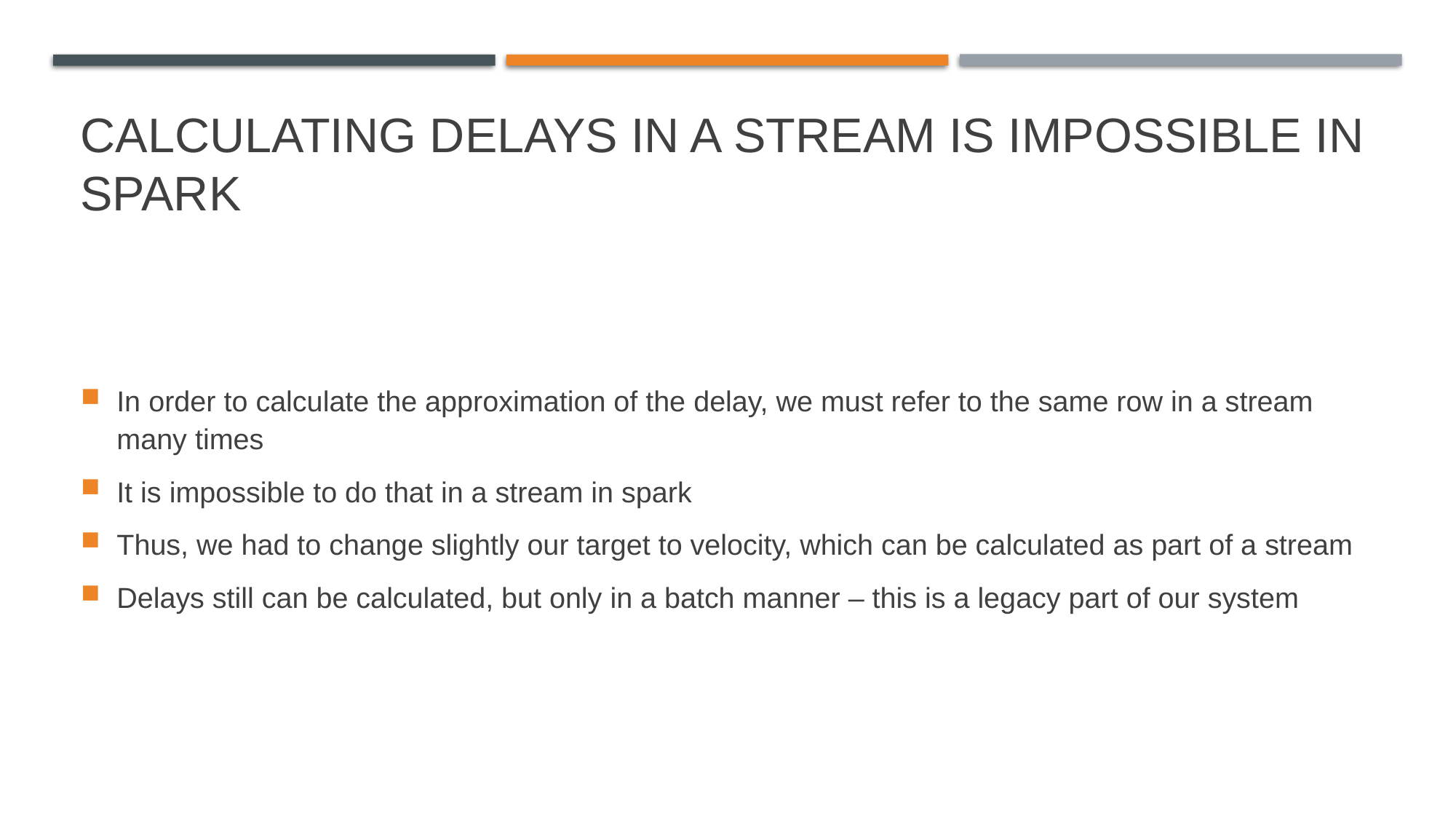

# Calculating delays in a stream is impossible in spark
In order to calculate the approximation of the delay, we must refer to the same row in a stream many times
It is impossible to do that in a stream in spark
Thus, we had to change slightly our target to velocity, which can be calculated as part of a stream
Delays still can be calculated, but only in a batch manner – this is a legacy part of our system